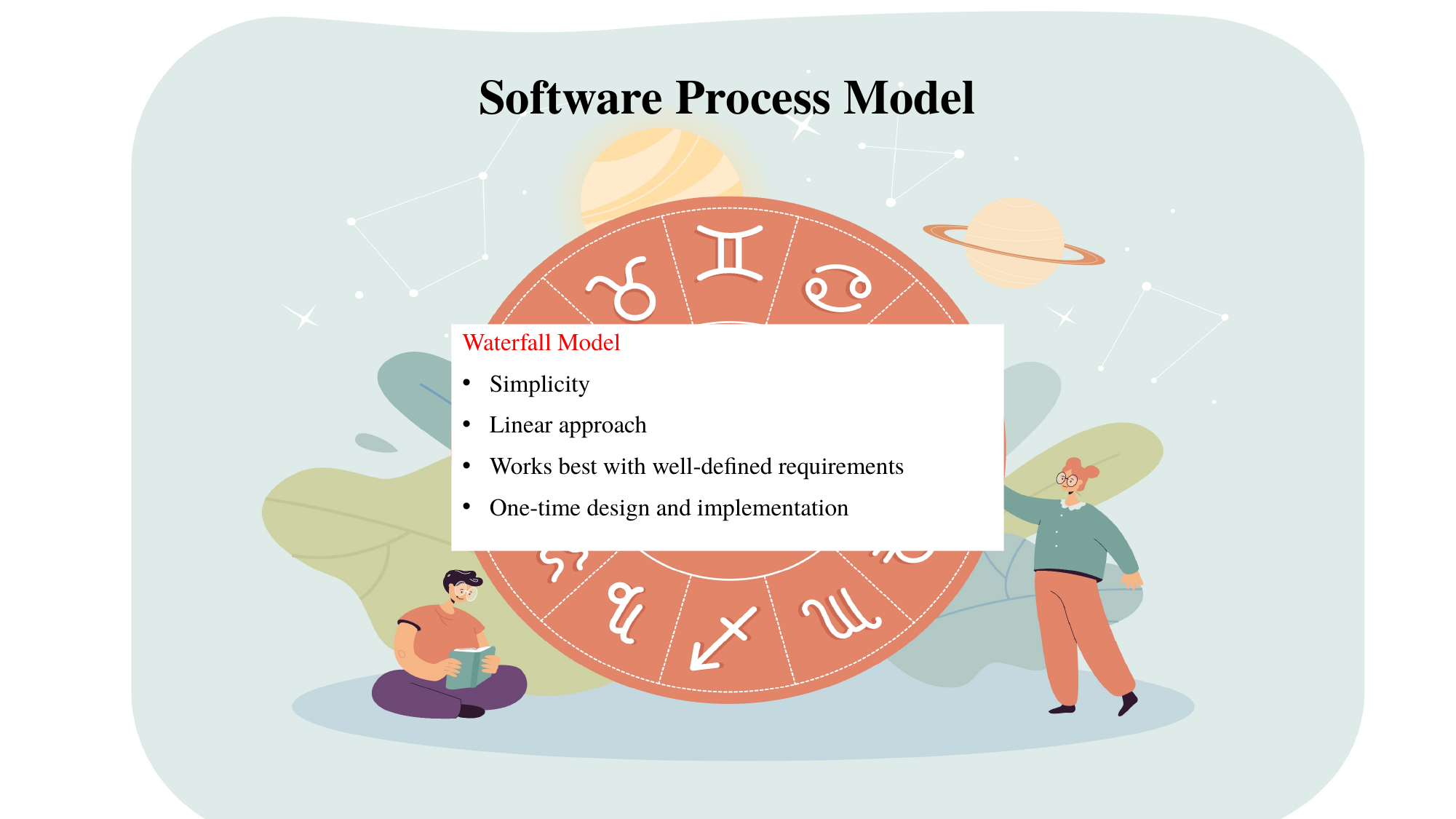

# Software Process Model
Waterfall Model
Simplicity
Linear approach
Works best with well-defined requirements
One-time design and implementation